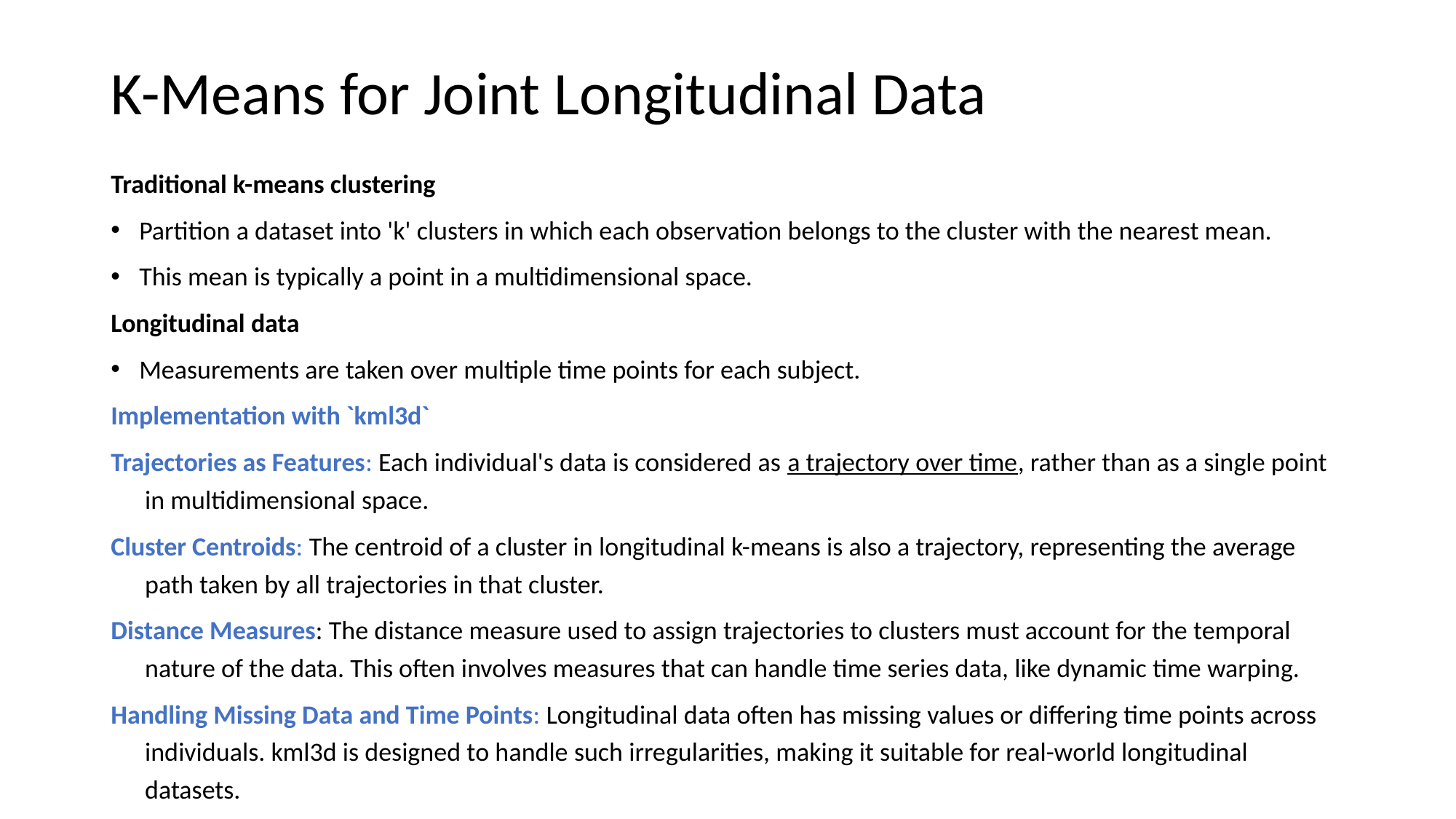

# K-Means for Joint Longitudinal Data
Traditional k-means clustering
Partition a dataset into 'k' clusters in which each observation belongs to the cluster with the nearest mean.
This mean is typically a point in a multidimensional space.
Longitudinal data
Measurements are taken over multiple time points for each subject.
Implementation with `kml3d`
Trajectories as Features: Each individual's data is considered as a trajectory over time, rather than as a single point in multidimensional space.
Cluster Centroids: The centroid of a cluster in longitudinal k-means is also a trajectory, representing the average path taken by all trajectories in that cluster.
Distance Measures: The distance measure used to assign trajectories to clusters must account for the temporal nature of the data. This often involves measures that can handle time series data, like dynamic time warping.
Handling Missing Data and Time Points: Longitudinal data often has missing values or differing time points across individuals. kml3d is designed to handle such irregularities, making it suitable for real-world longitudinal datasets.